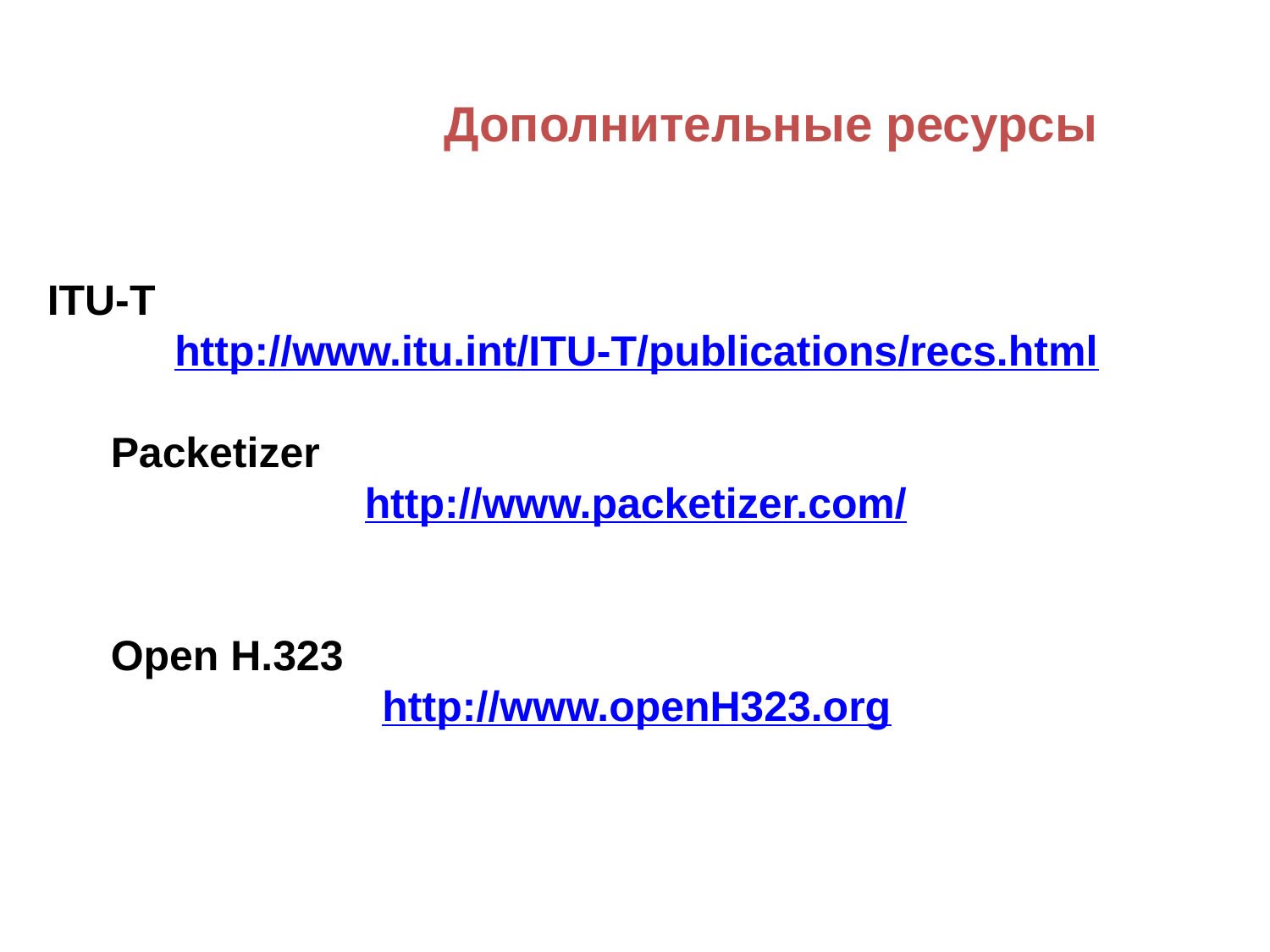

Дополнительные ресурсы
ITU-T
http://www.itu.int/ITU-T/publications/recs.html

Packetizer
		http://www.packetizer.com/

Open H.323
http://www.openH323.org